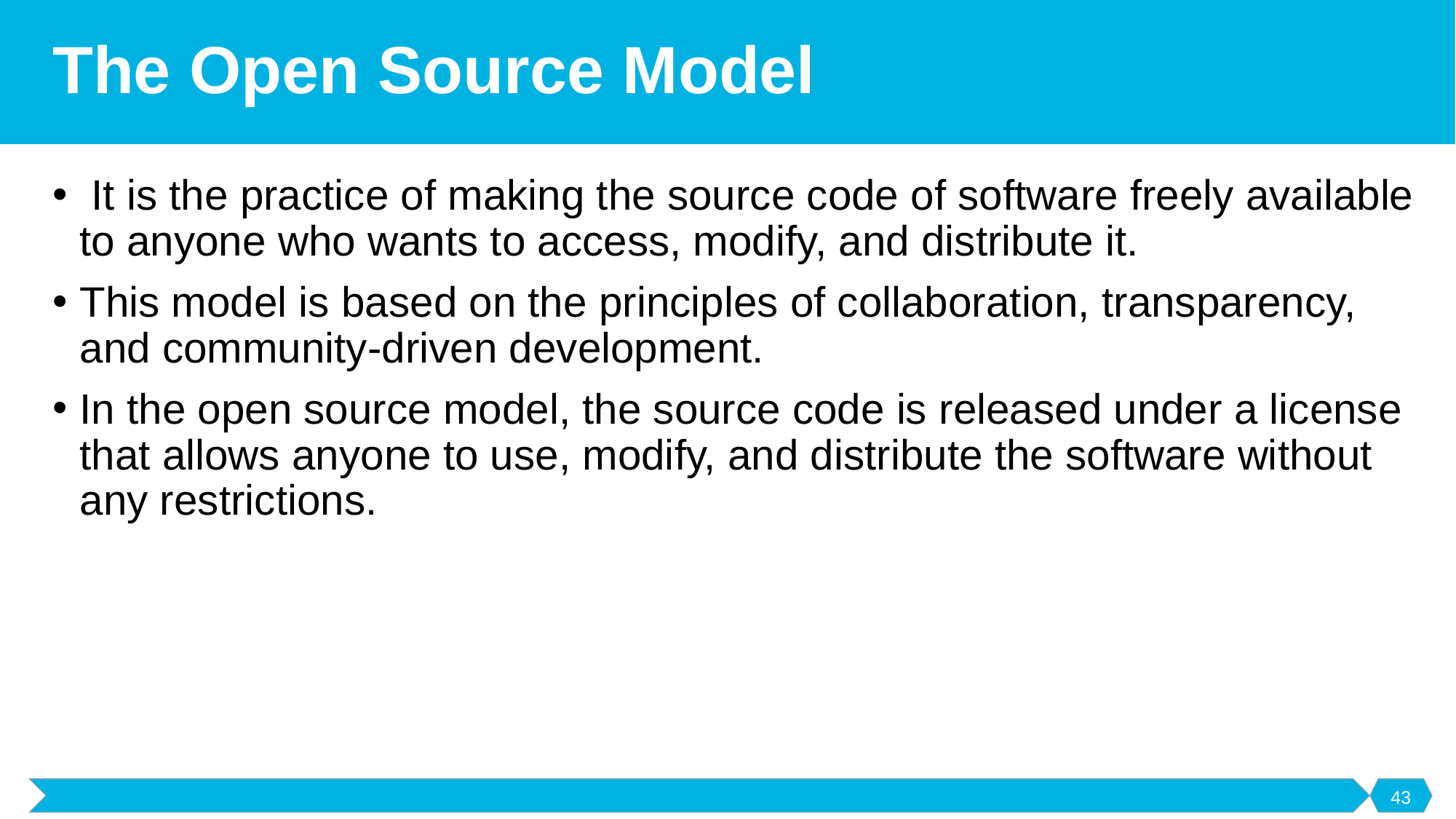

# The Open Source Model
 It is the practice of making the source code of software freely available to anyone who wants to access, modify, and distribute it.
This model is based on the principles of collaboration, transparency, and community-driven development.
In the open source model, the source code is released under a license that allows anyone to use, modify, and distribute the software without any restrictions.
43